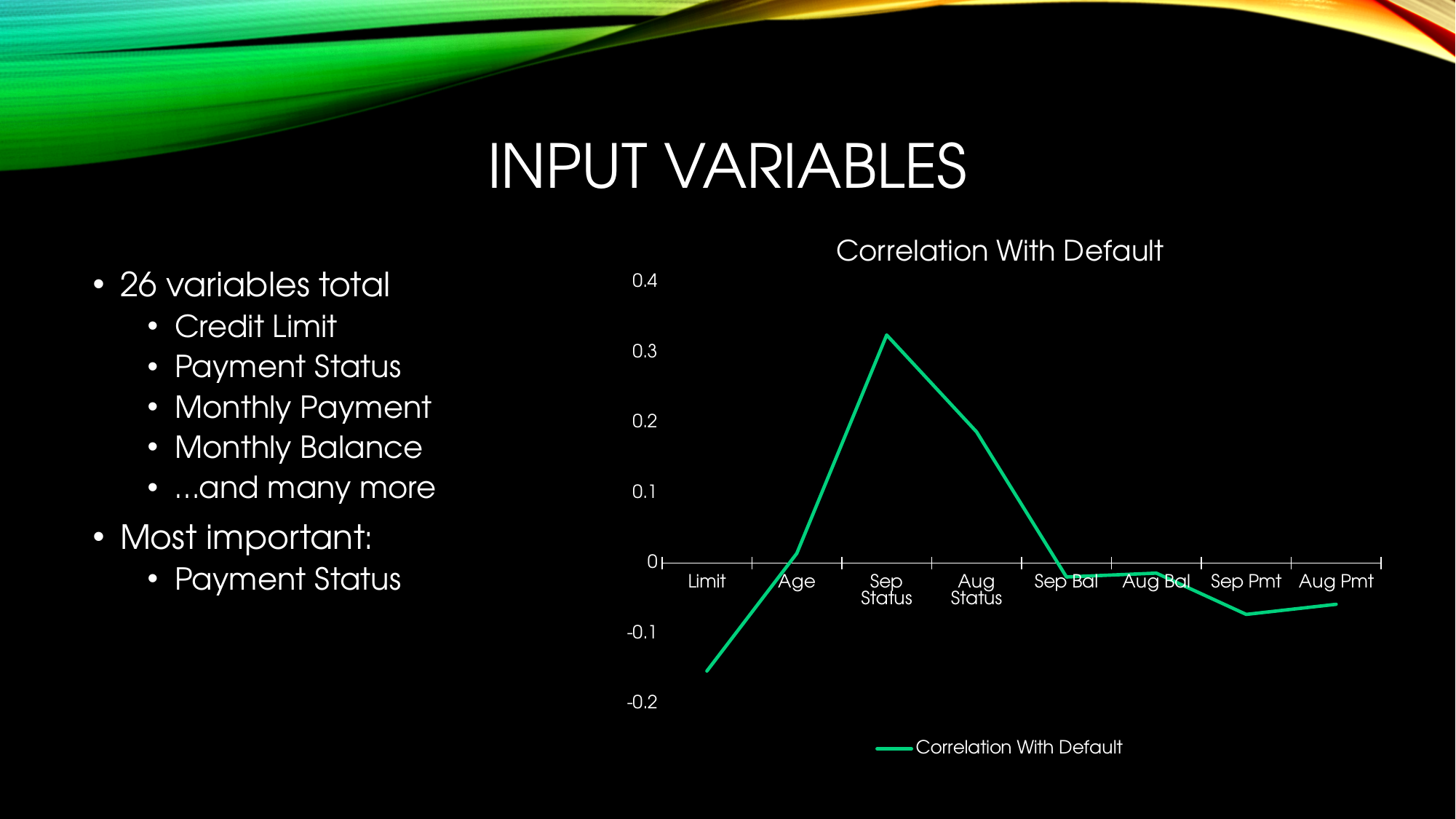

# Input variables

### Chart:

| Category | Correlation With Default |
|---|---|
| Limit | -0.15352 |
| Age | 0.01389 |
| Sep Status | 0.324794 |
| Aug Status | 0.186866 |
| Sep Bal | -0.019644 |
| Aug Bal | -0.014193 |
| Sep Pmt | -0.072929 |
| Aug Pmt | -0.058579 |
26 variables total
Credit Limit
Payment Status
Monthly Payment
Monthly Balance
…and many more
Most important:
Payment Status